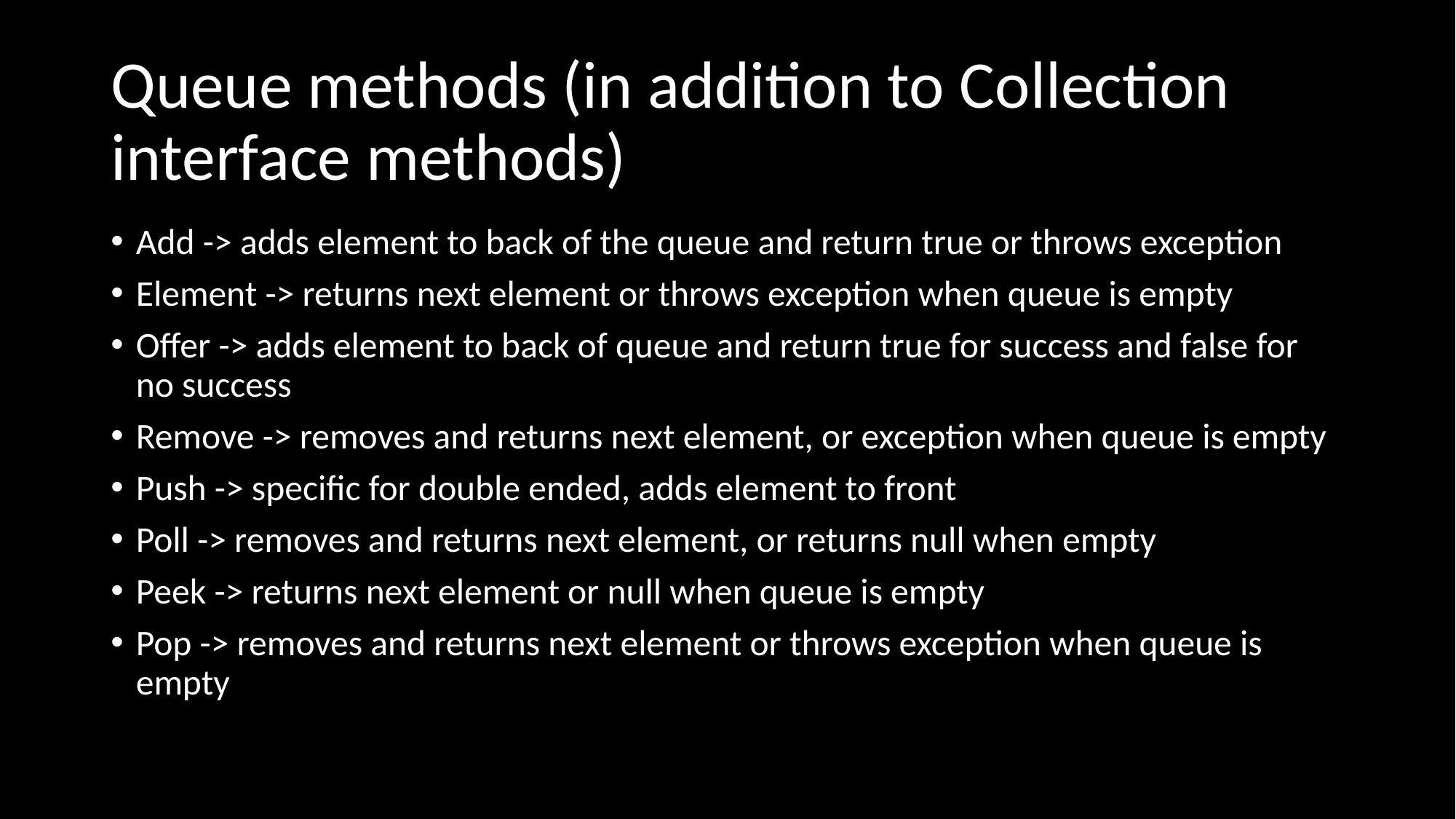

# Queue methods (in addition to Collection interface methods)
Add -> adds element to back of the queue and return true or throws exception
Element -> returns next element or throws exception when queue is empty
Offer -> adds element to back of queue and return true for success and false for no success
Remove -> removes and returns next element, or exception when queue is empty
Push -> specific for double ended, adds element to front
Poll -> removes and returns next element, or returns null when empty
Peek -> returns next element or null when queue is empty
Pop -> removes and returns next element or throws exception when queue is empty